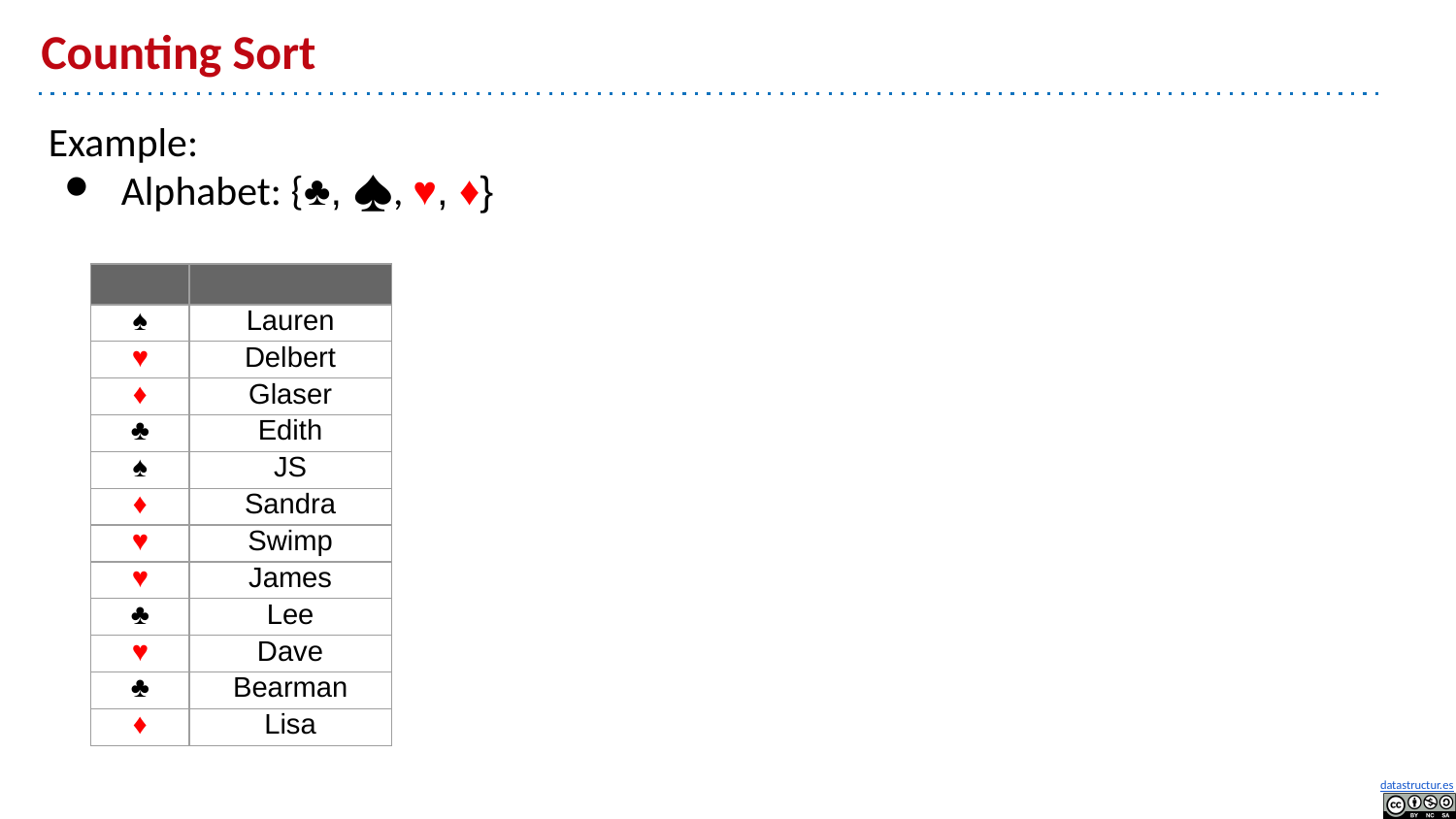

# Counting Sort
|  |  |
| --- | --- |
| ♠ | Lauren |
| ♥️ | Delbert |
| ♦️ | Glaser |
| ♣️ | Edith |
| ♠ | JS |
| ♦️ | Sandra |
| ♥️ | Swimp |
| ♥️ | James |
| ♣️ | Lee |
| ♥️ | Dave |
| ♣️ | Bearman |
| ♦️ | Lisa |